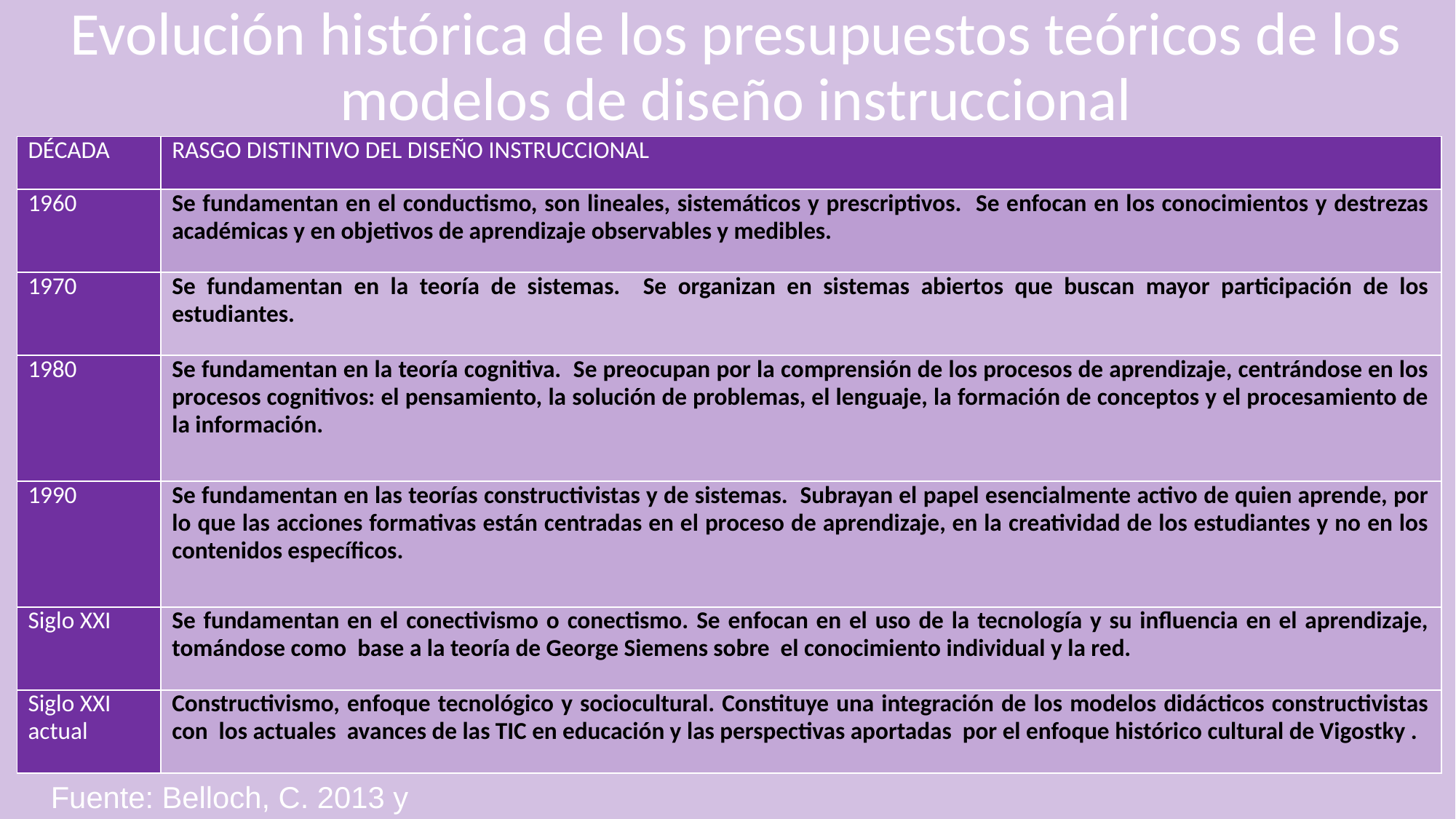

# Evolución histórica de los presupuestos teóricos de los modelos de diseño instruccional
| DÉCADA | RASGO DISTINTIVO DEL DISEÑO INSTRUCCIONAL |
| --- | --- |
| 1960 | Se fundamentan en el conductismo, son lineales, sistemáticos y prescriptivos. Se enfocan en los conocimientos y destrezas académicas y en objetivos de aprendizaje observables y medibles. |
| 1970 | Se fundamentan en la teoría de sistemas. Se organizan en sistemas abiertos que buscan mayor participación de los estudiantes. |
| 1980 | Se fundamentan en la teoría cognitiva. Se preocupan por la comprensión de los procesos de aprendizaje, centrándose en los procesos cognitivos: el pensamiento, la solución de problemas, el lenguaje, la formación de conceptos y el procesamiento de la información. |
| 1990 | Se fundamentan en las teorías constructivistas y de sistemas. Subrayan el papel esencialmente activo de quien aprende, por lo que las acciones formativas están centradas en el proceso de aprendizaje, en la creatividad de los estudiantes y no en los contenidos específicos. |
| Siglo XXI | Se fundamentan en el conectivismo o conectismo. Se enfocan en el uso de la tecnología y su influencia en el aprendizaje, tomándose como base a la teoría de George Siemens sobre el conocimiento individual y la red. |
| Siglo XXI actual | Constructivismo, enfoque tecnológico y sociocultural. Constituye una integración de los modelos didácticos constructivistas con los actuales avances de las TIC en educación y las perspectivas aportadas por el enfoque histórico cultural de Vigostky . |
Fuente: Belloch, C. 2013 y Valera,O.2018.